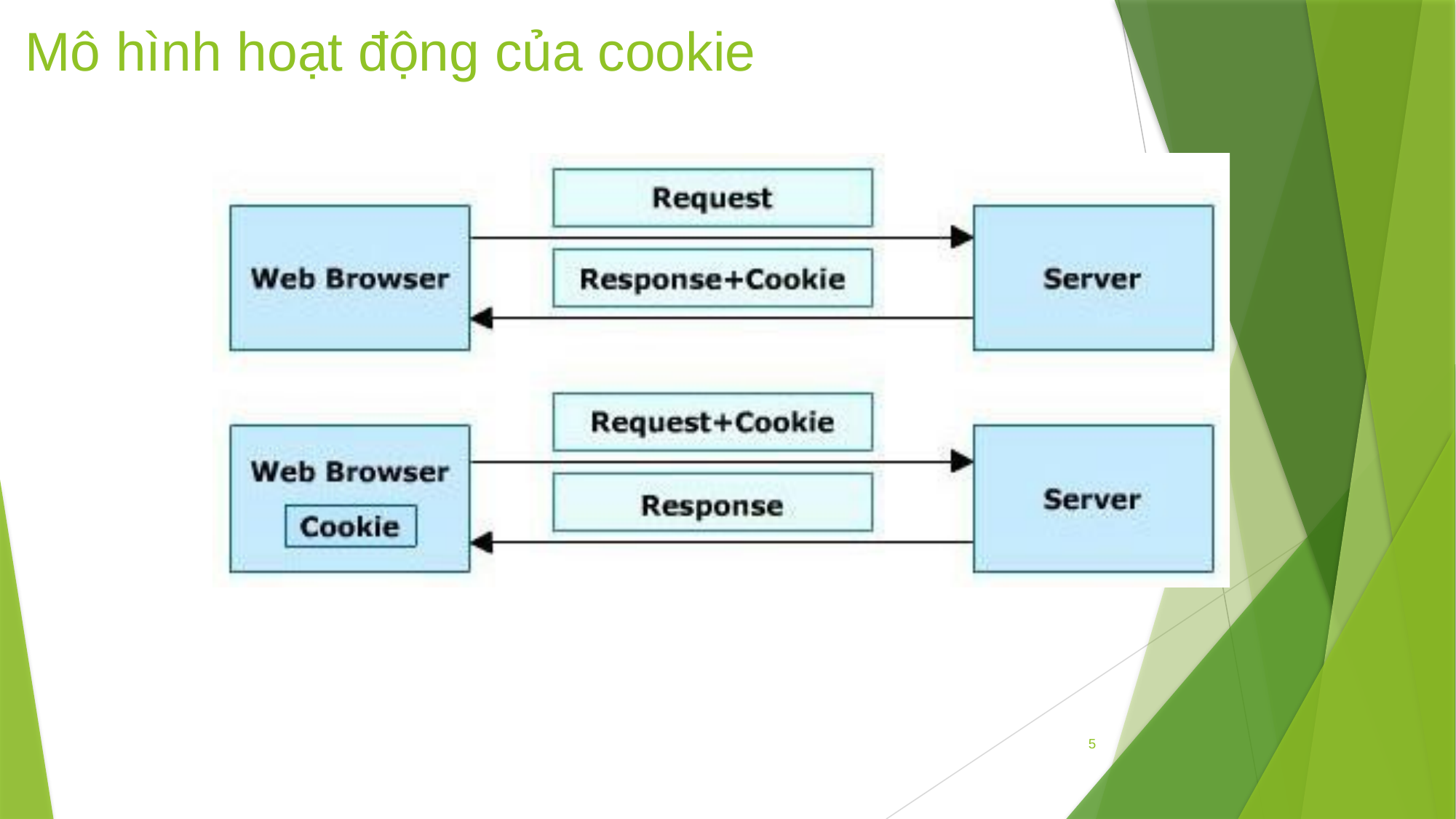

# Mô hình hoạt động của cookie

5